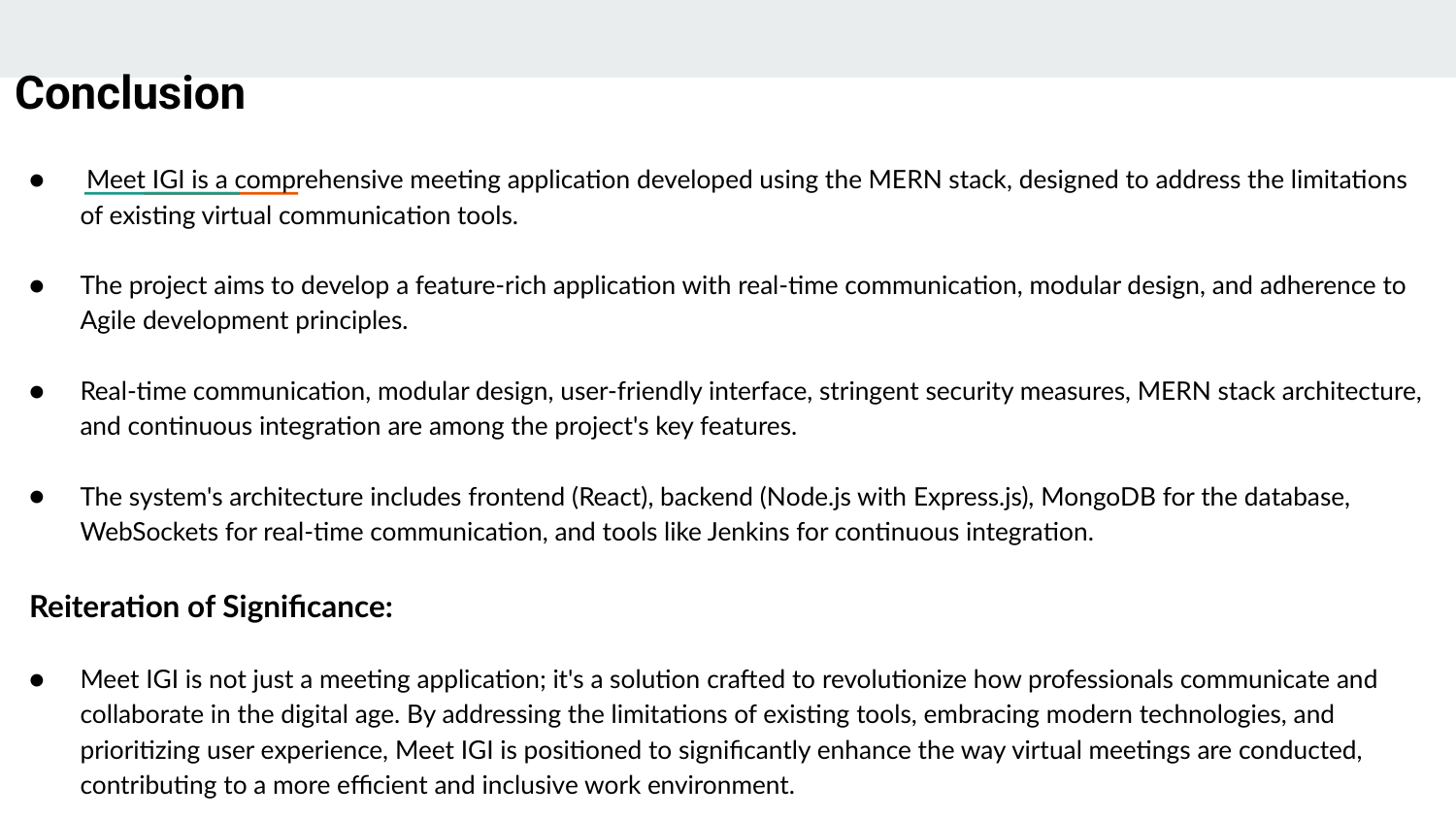

# Conclusion

 Meet IGI is a comprehensive meeting application developed using the MERN stack, designed to address the limitations of existing virtual communication tools.

The project aims to develop a feature-rich application with real-time communication, modular design, and adherence to Agile development principles.

Real-time communication, modular design, user-friendly interface, stringent security measures, MERN stack architecture, and continuous integration are among the project's key features.

The system's architecture includes frontend (React), backend (Node.js with Express.js), MongoDB for the database, WebSockets for real-time communication, and tools like Jenkins for continuous integration.

Reiteration of Significance:

Meet IGI is not just a meeting application; it's a solution crafted to revolutionize how professionals communicate and collaborate in the digital age. By addressing the limitations of existing tools, embracing modern technologies, and prioritizing user experience, Meet IGI is positioned to significantly enhance the way virtual meetings are conducted, contributing to a more efficient and inclusive work environment.